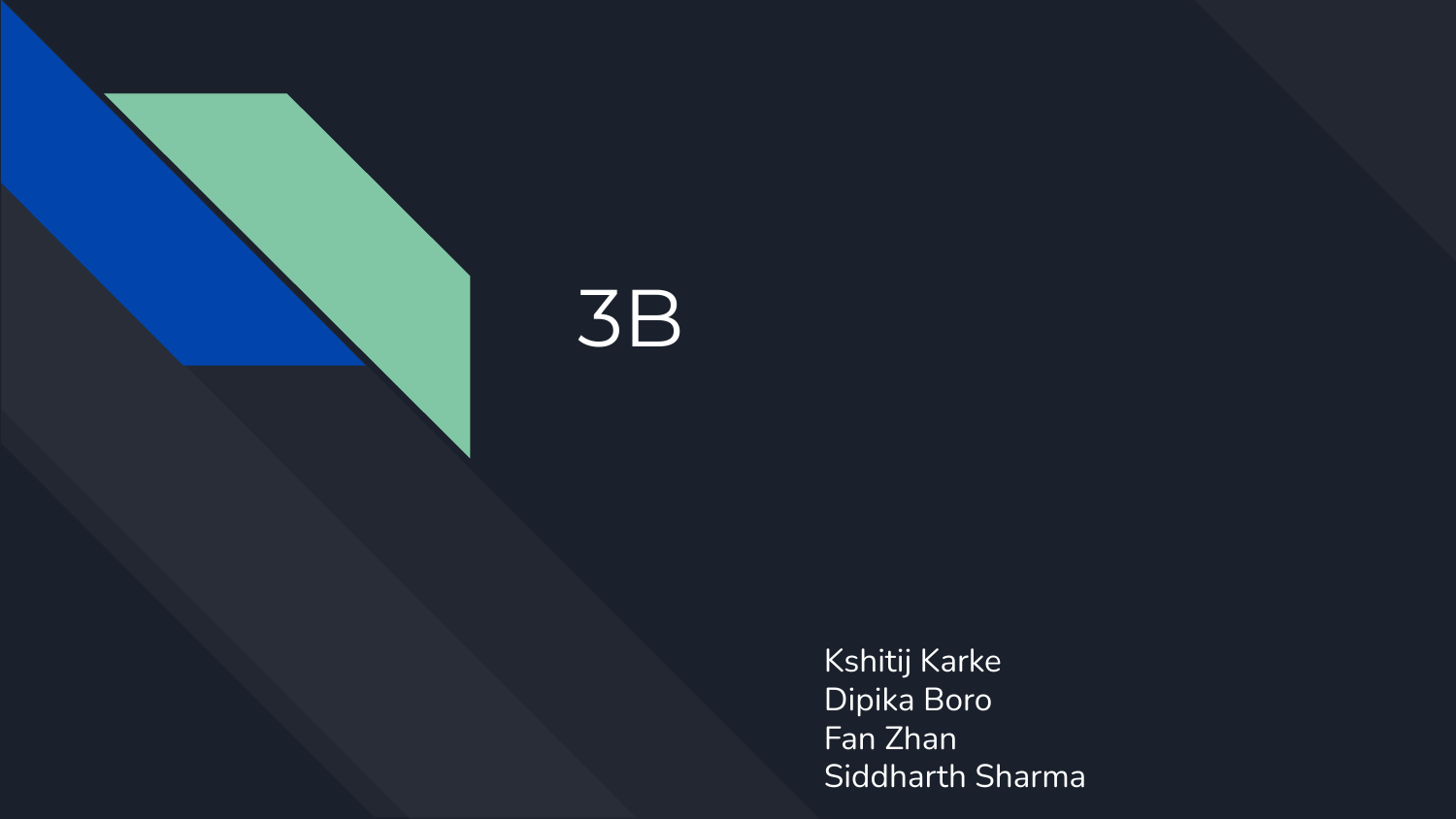

# 3B
Kshitij Karke
Dipika Boro
Fan Zhan
Siddharth Sharma